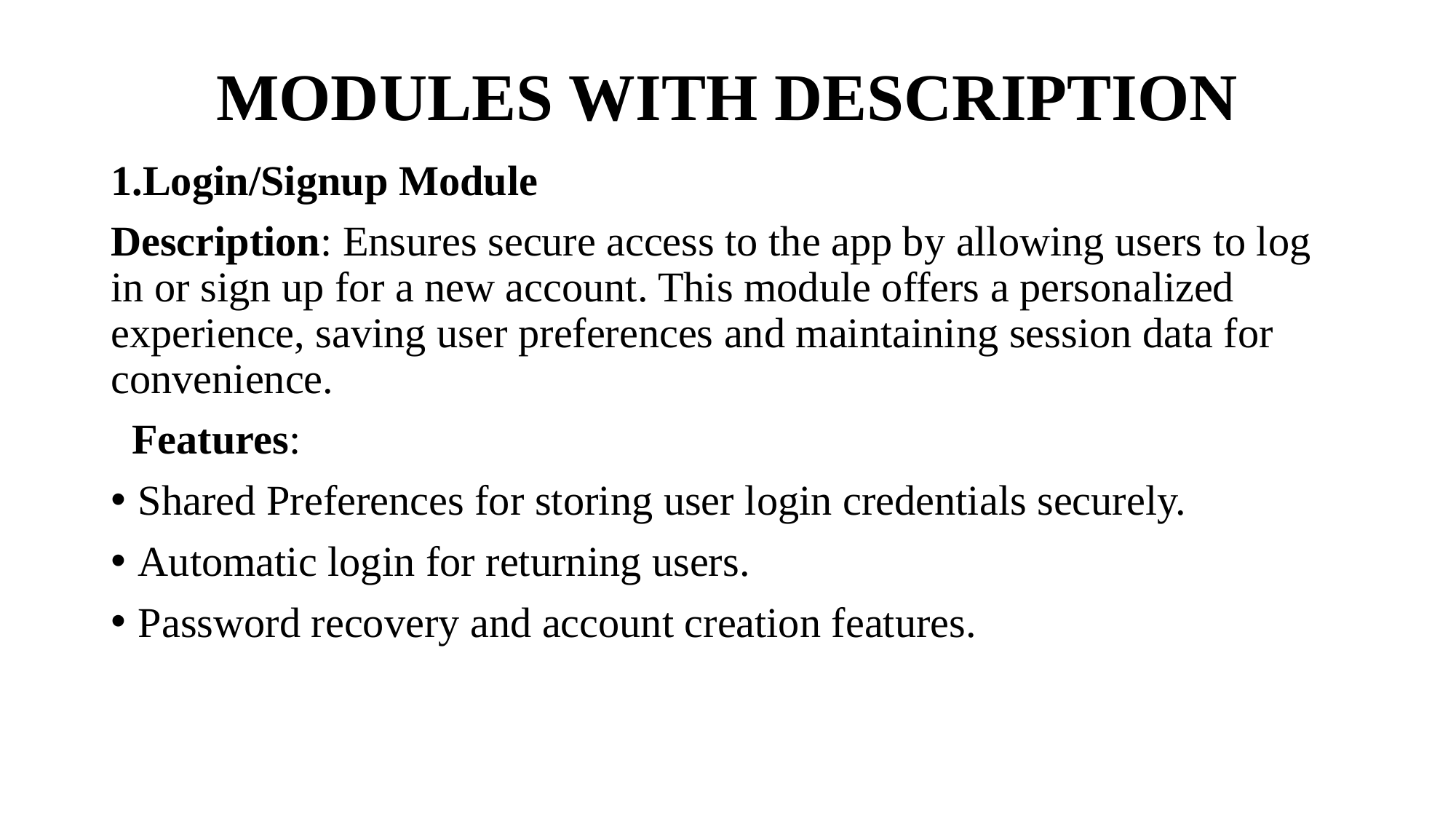

# MODULES WITH DESCRIPTION
1.Login/Signup Module
Description: Ensures secure access to the app by allowing users to log in or sign up for a new account. This module offers a personalized experience, saving user preferences and maintaining session data for convenience.
  Features:
Shared Preferences for storing user login credentials securely.
Automatic login for returning users.
Password recovery and account creation features.